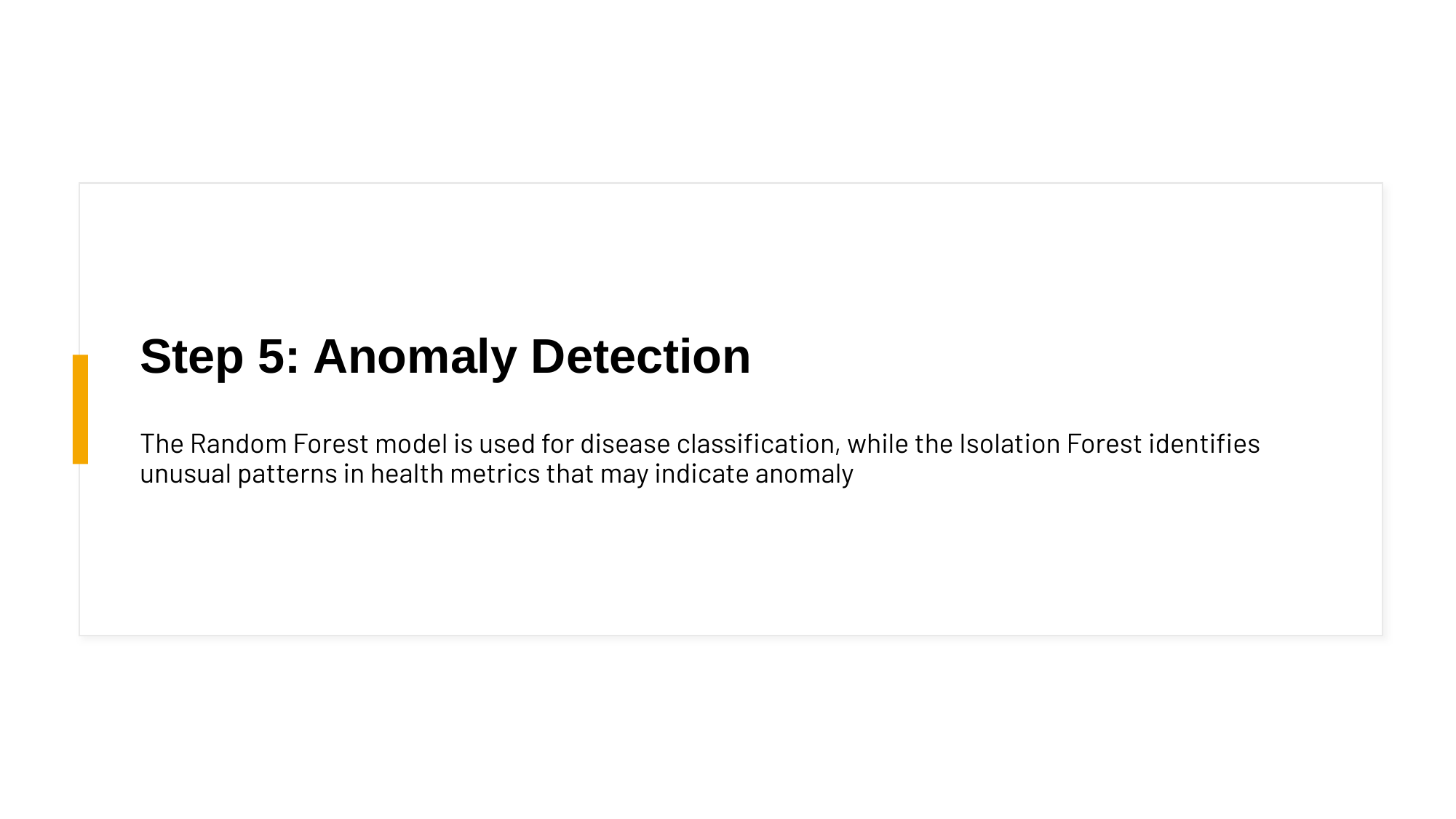

# Step 5: Anomaly Detection The Random Forest model is used for disease classification, while the Isolation Forest identifies unusual patterns in health metrics that may indicate anomaly